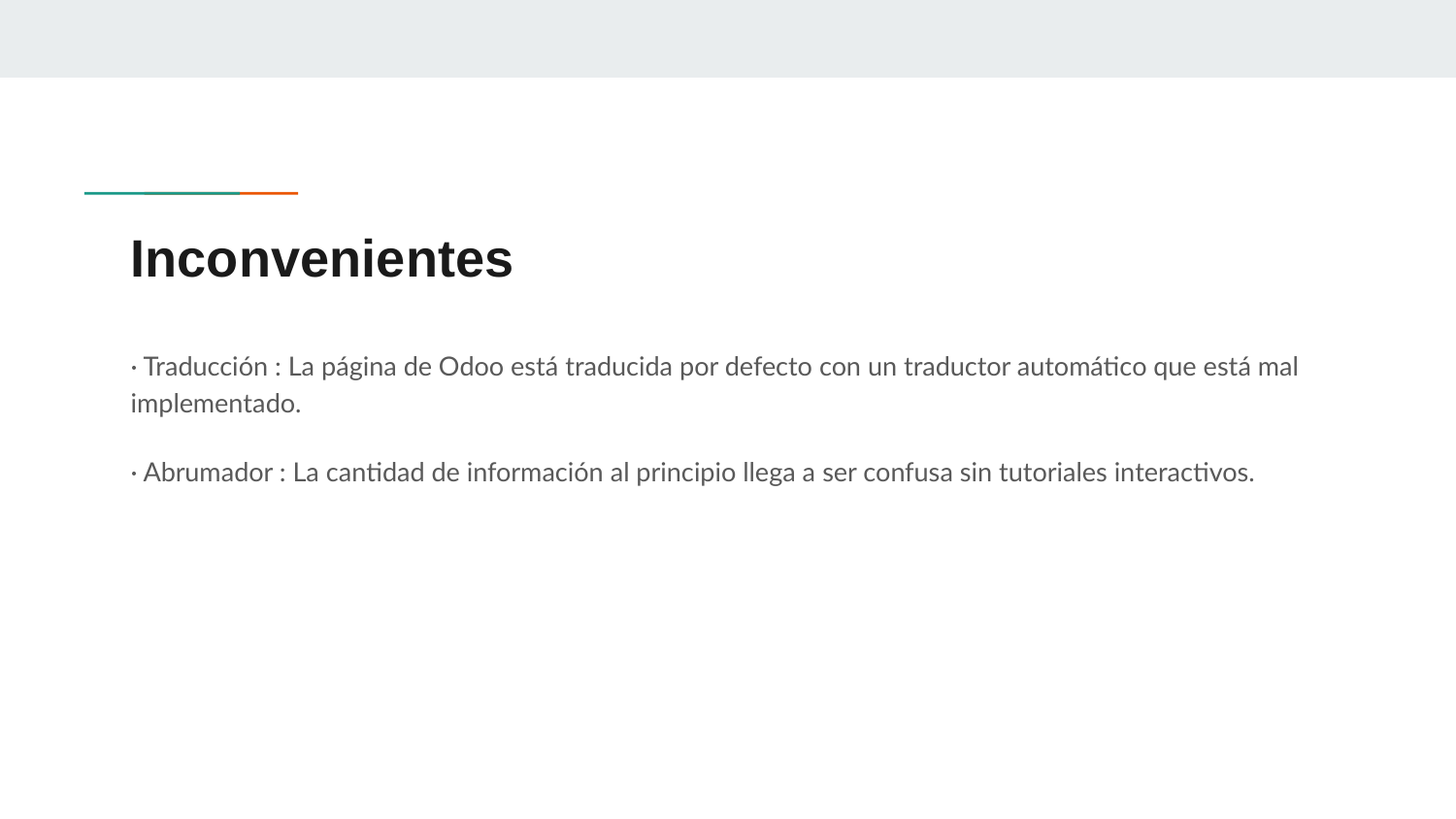

# Inconvenientes
· Traducción : La página de Odoo está traducida por defecto con un traductor automático que está mal implementado.
· Abrumador : La cantidad de información al principio llega a ser confusa sin tutoriales interactivos.